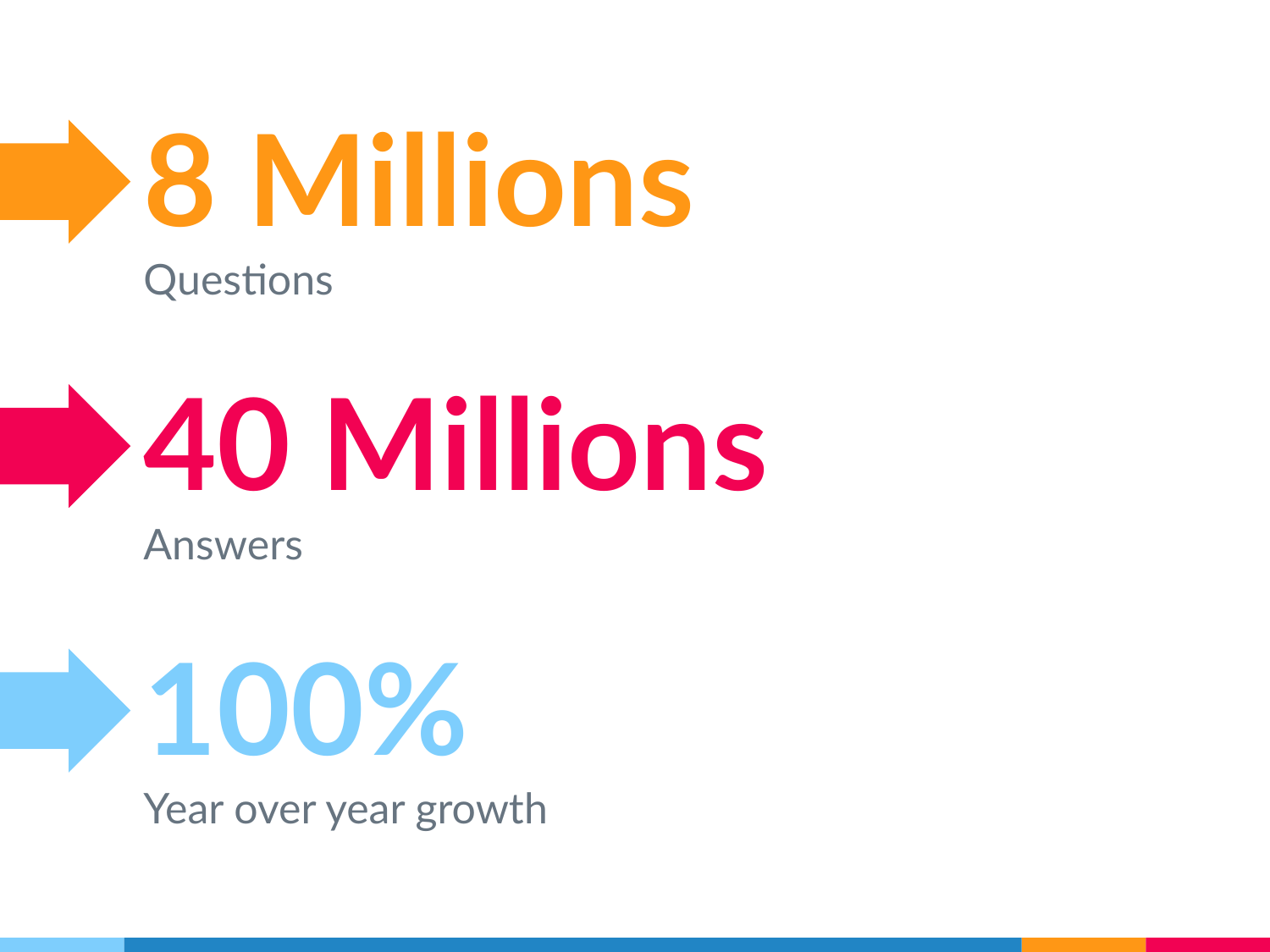

8 Millions

Questions
40 Millions

Answers
100%

Year over year growth